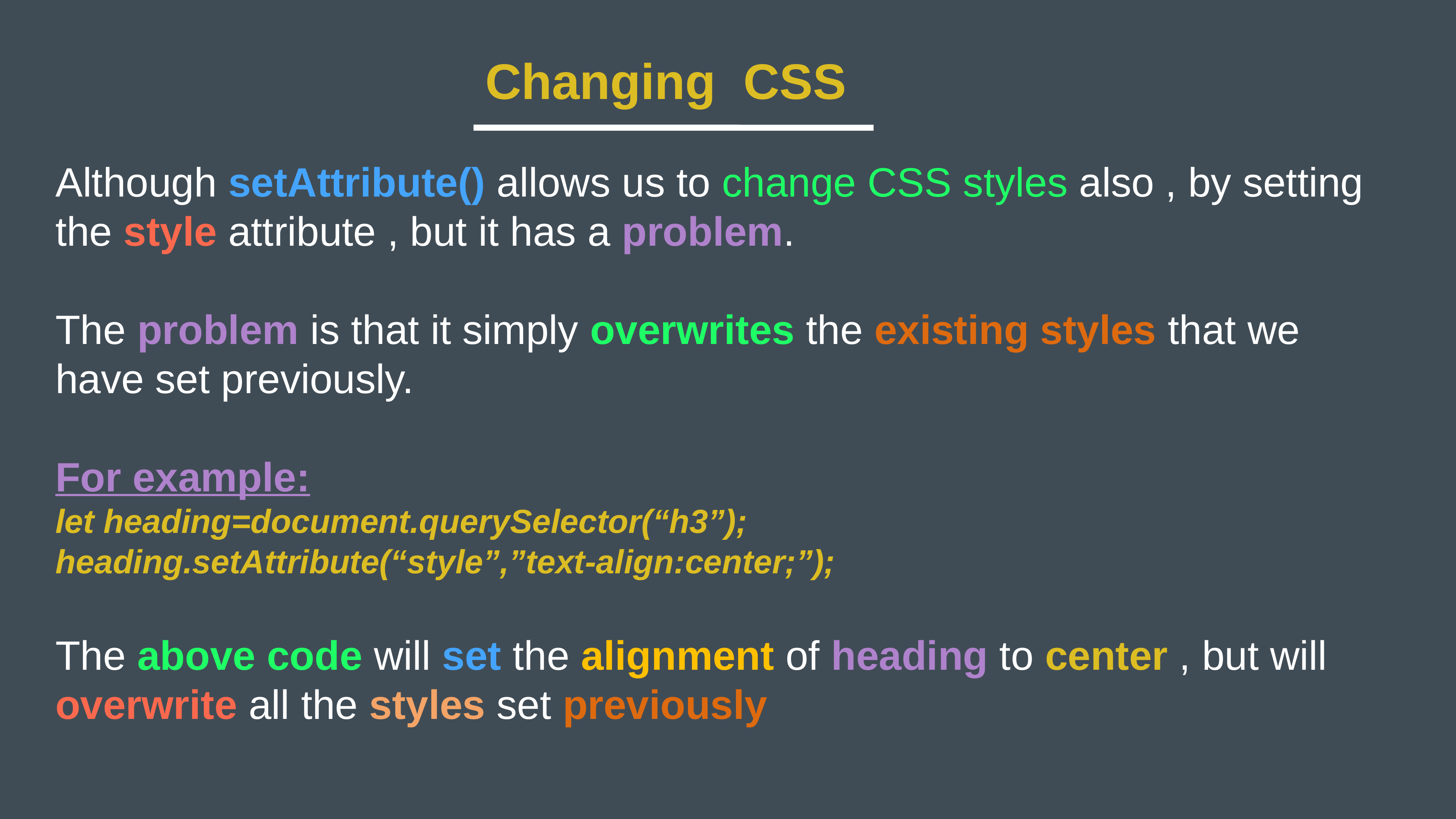

Changing  CSS
Although setAttribute() allows us to change CSS styles also , by setting the style attribute , but it has a problem.

The problem is that it simply overwrites the existing styles that we have set previously.

For example:
let heading=document.querySelector(“h3”);
heading.setAttribute(“style”,”text-align:center;”);

The above code will set the alignment of heading to center , but will overwrite all the styles set previously